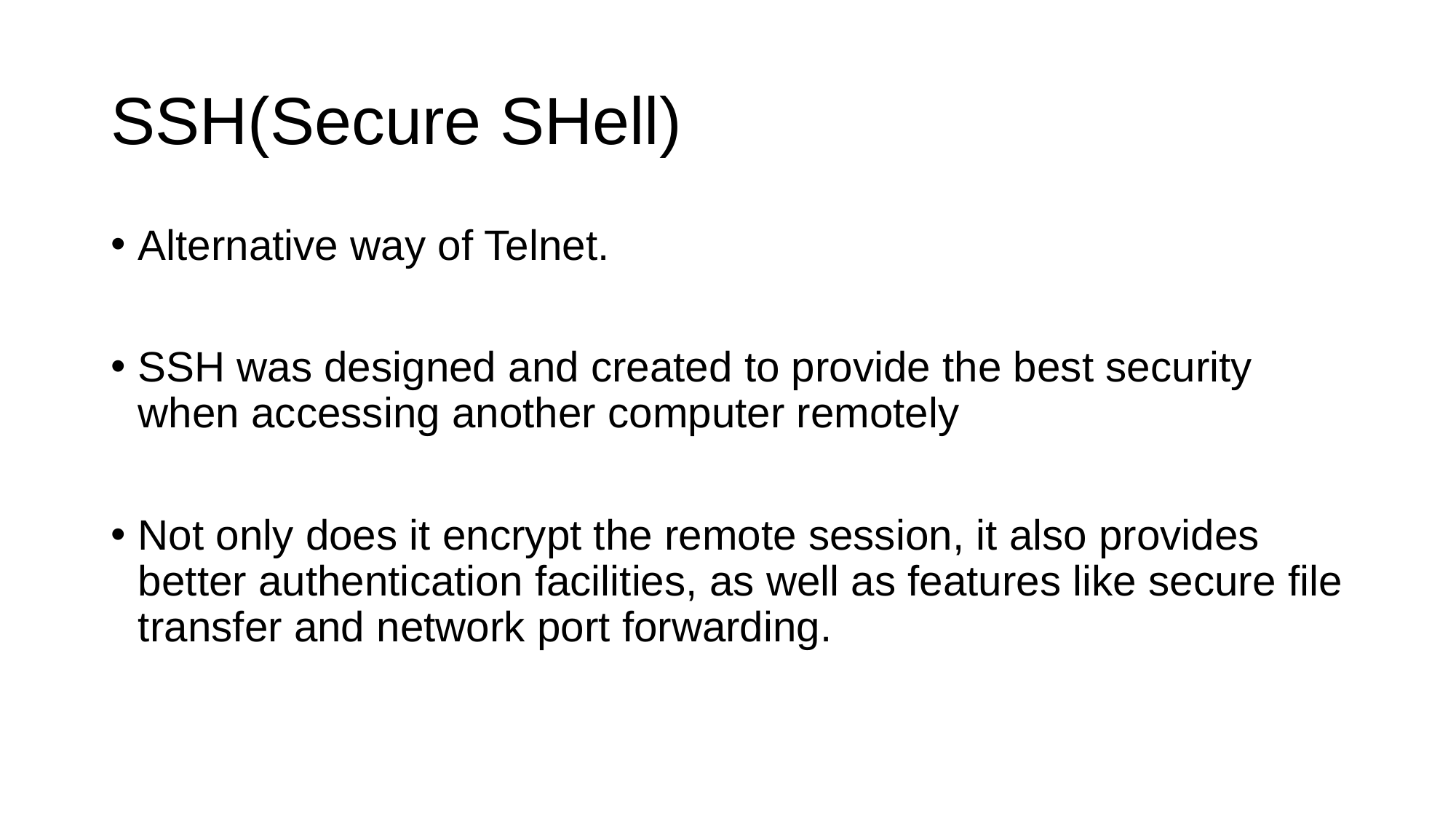

# SSH(Secure SHell)
Alternative way of Telnet.

SSH was designed and created to provide the best security when accessing another computer remotely

Not only does it encrypt the remote session, it also provides better authentication facilities, as well as features like secure file transfer and network port forwarding.